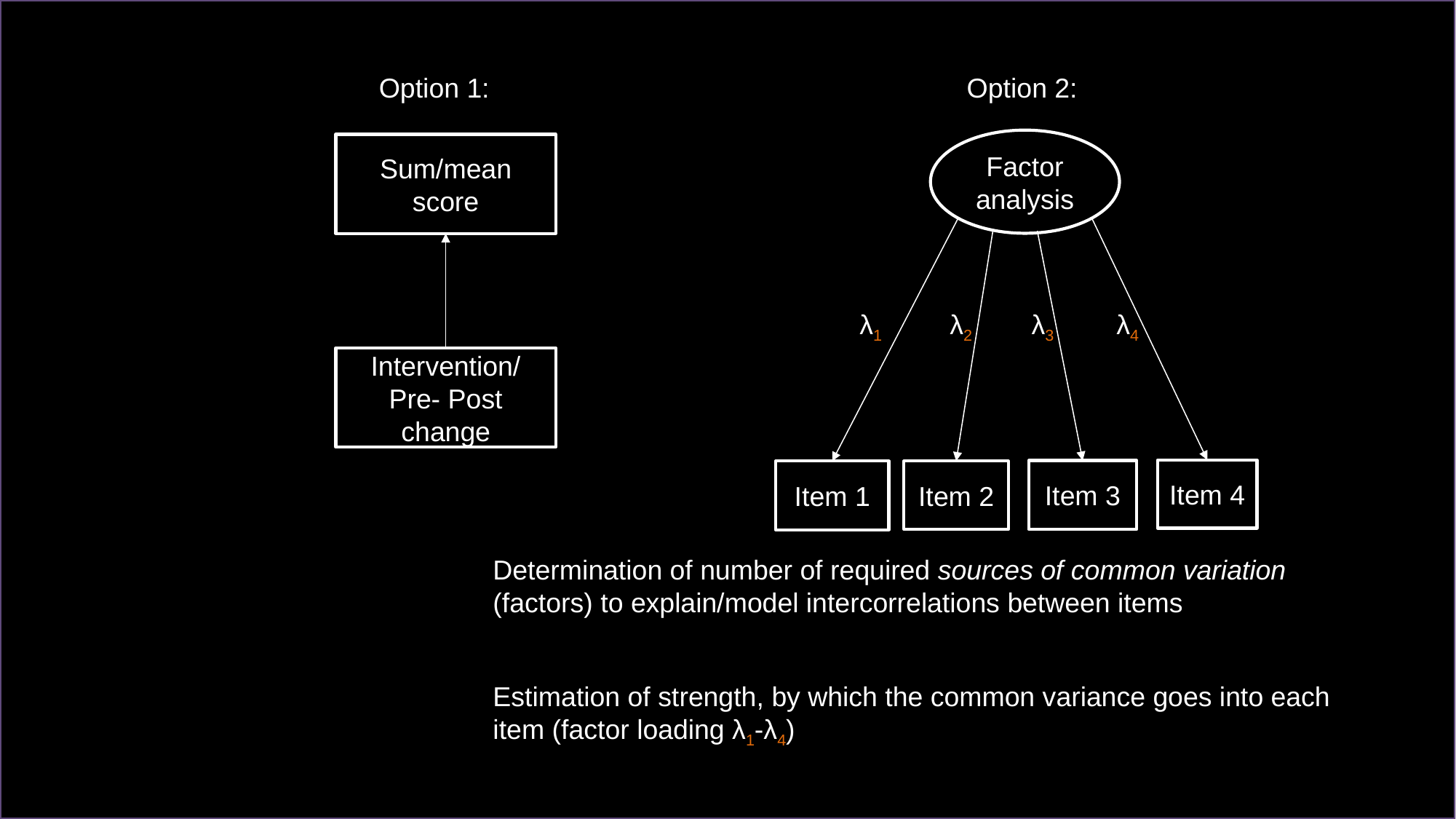

Option 1:
Option 2:
Factor analysis
Sum/mean score
λ1
λ2
λ3
λ4
Intervention/Pre- Post change
Item 4
Item 3
Item 1
Item 2
Determination of number of required sources of common variation (factors) to explain/model intercorrelations between items
Estimation of strength, by which the common variance goes into each item (factor loading λ1-λ4)